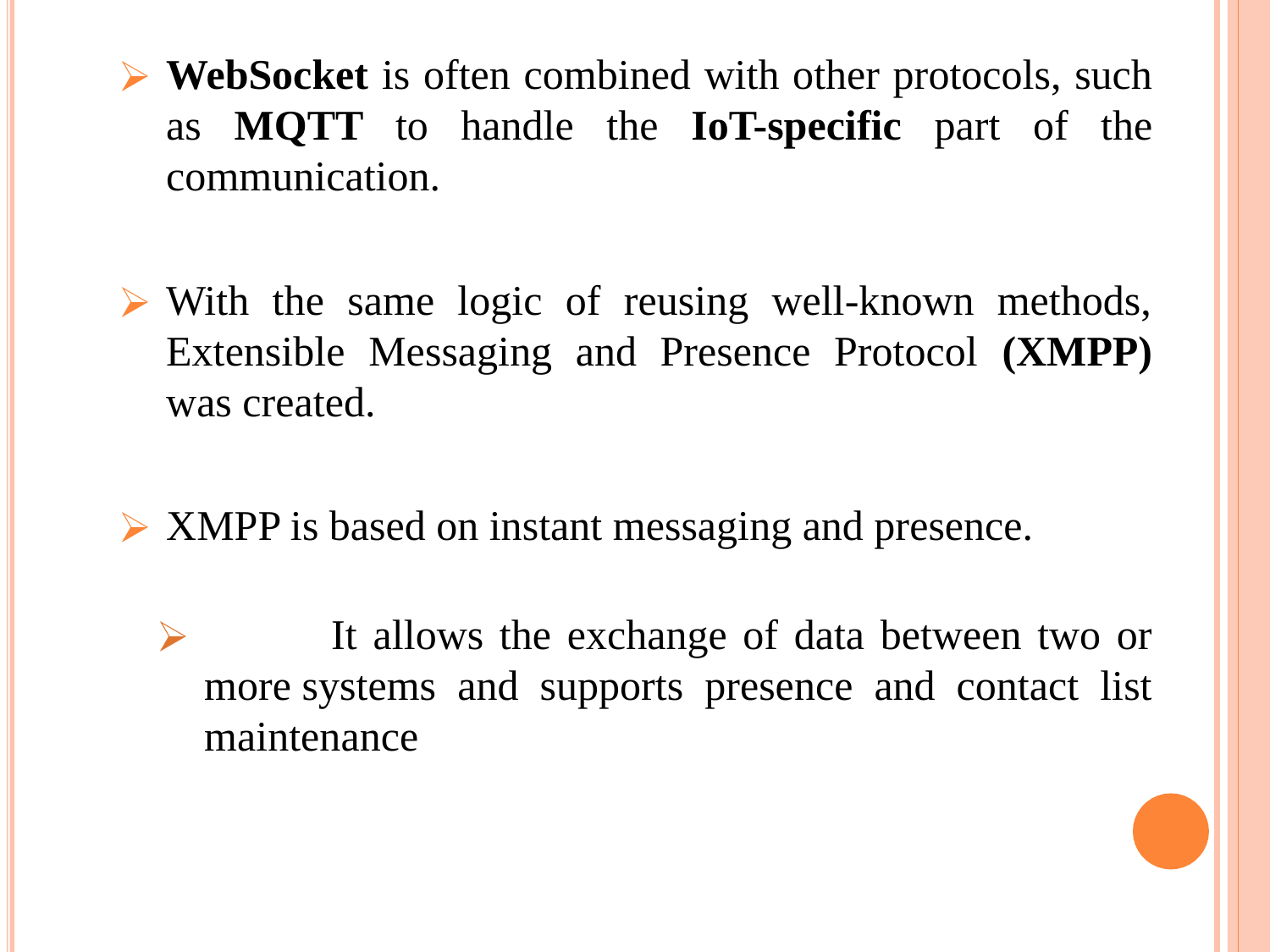

WebSocket is often combined with other protocols, such as  MQTT  to  handle  the  IoT-specific  part  of  the communication.

With  the  same  logic  of  reusing  well-known  methods, Extensible  Messaging  and  Presence  Protocol  (XMPP) was created.

XMPP is based on instant messaging and presence.

	It allows the exchange of data between two or more systems  and  supports  presence  and  contact  list maintenance